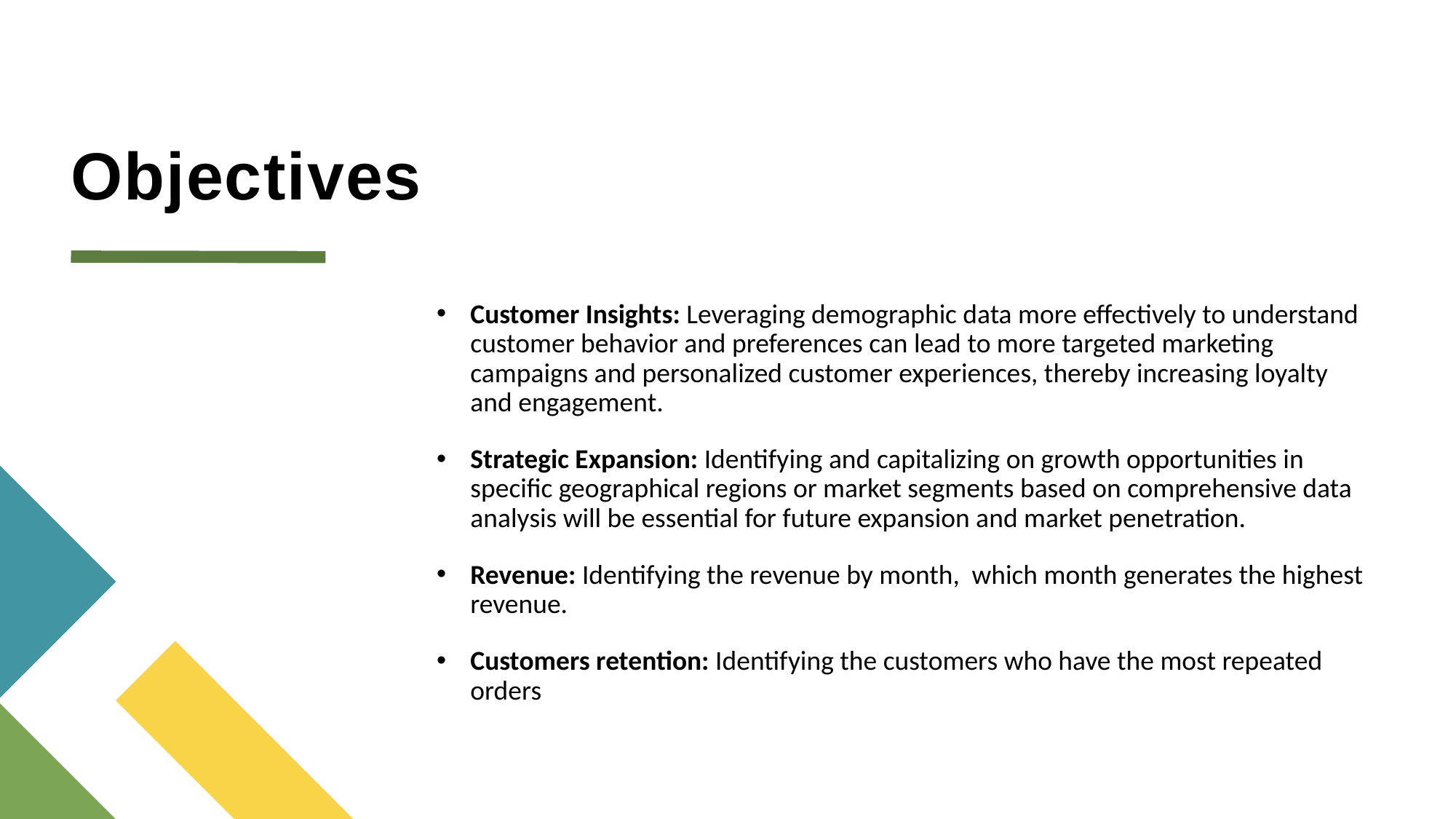

# Objectives
Customer Insights: Leveraging demographic data more effectively to understand customer behavior and preferences can lead to more targeted marketing campaigns and personalized customer experiences, thereby increasing loyalty and engagement.
Strategic Expansion: Identifying and capitalizing on growth opportunities in specific geographical regions or market segments based on comprehensive data analysis will be essential for future expansion and market penetration.
Revenue: Identifying the revenue by month,  which month generates the highest revenue.
Customers retention: Identifying the customers who have the most repeated orders